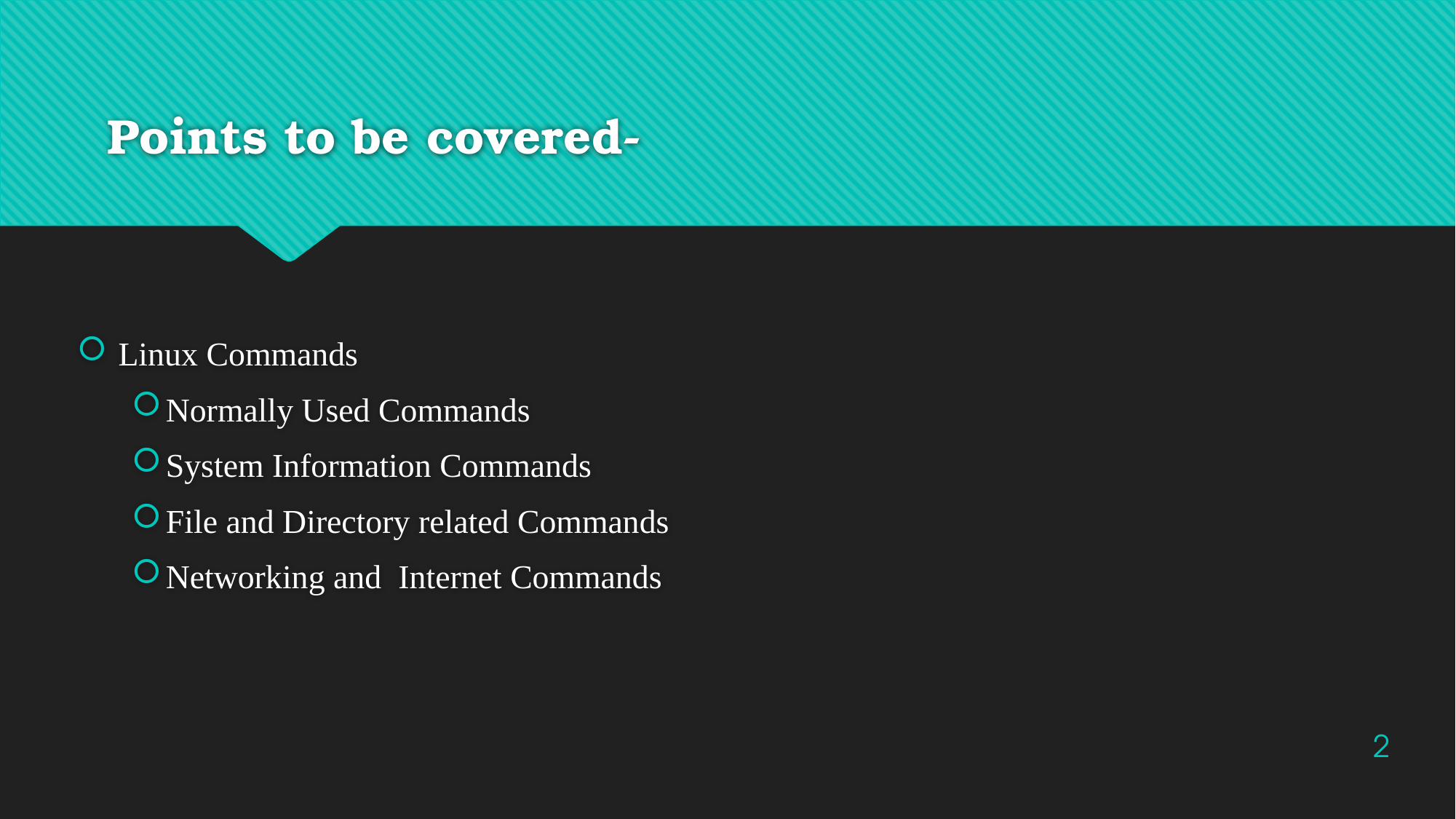

# Points to be covered-
Linux Commands
Normally Used Commands
System Information Commands
File and Directory related Commands
Networking and  Internet Commands
2